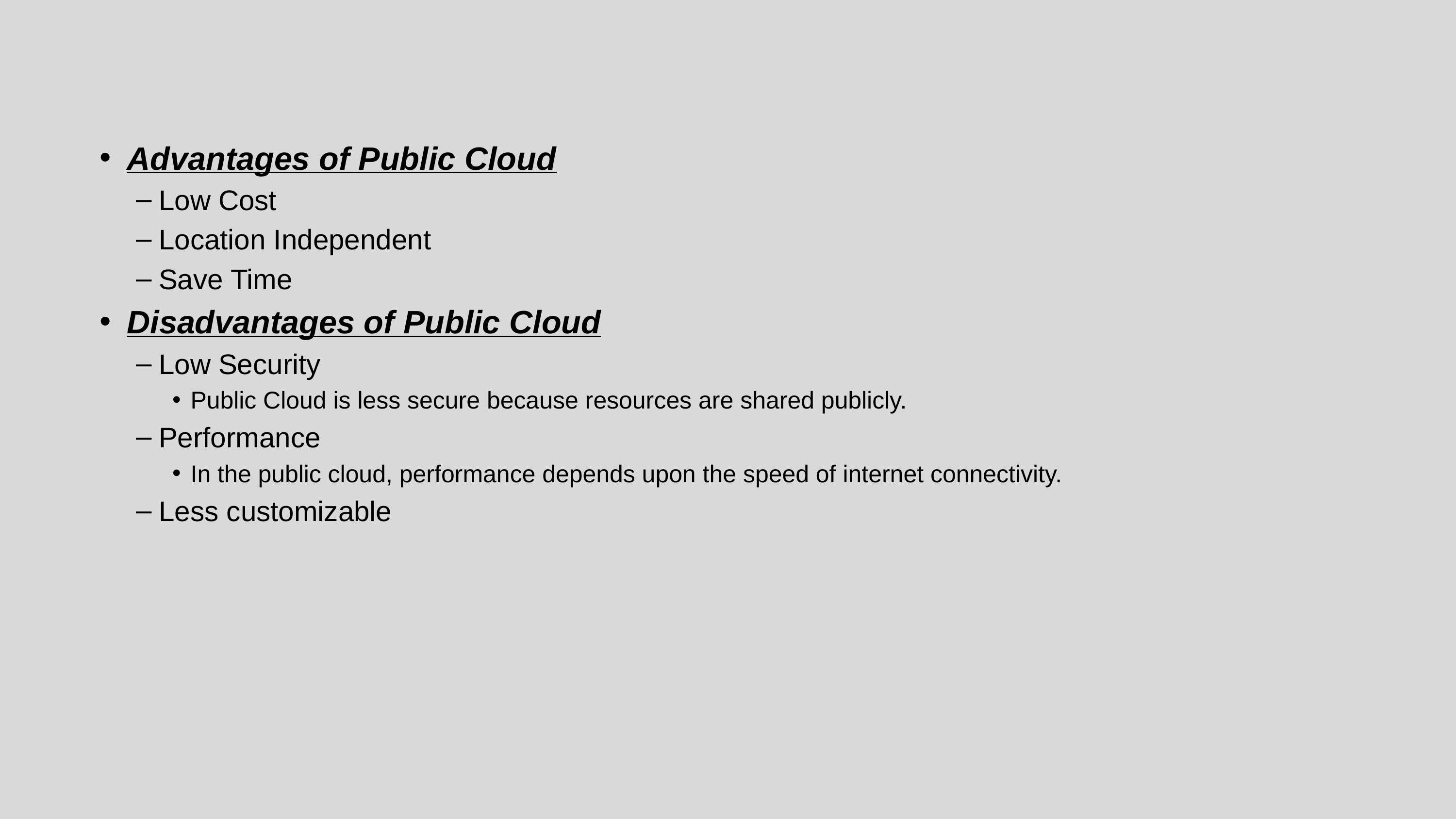

Advantages of Public Cloud
Low Cost
Location Independent
Save Time
Disadvantages of Public Cloud
Low Security
Public Cloud is less secure because resources are shared publicly.
Performance
In the public cloud, performance depends upon the speed of internet connectivity.
Less customizable